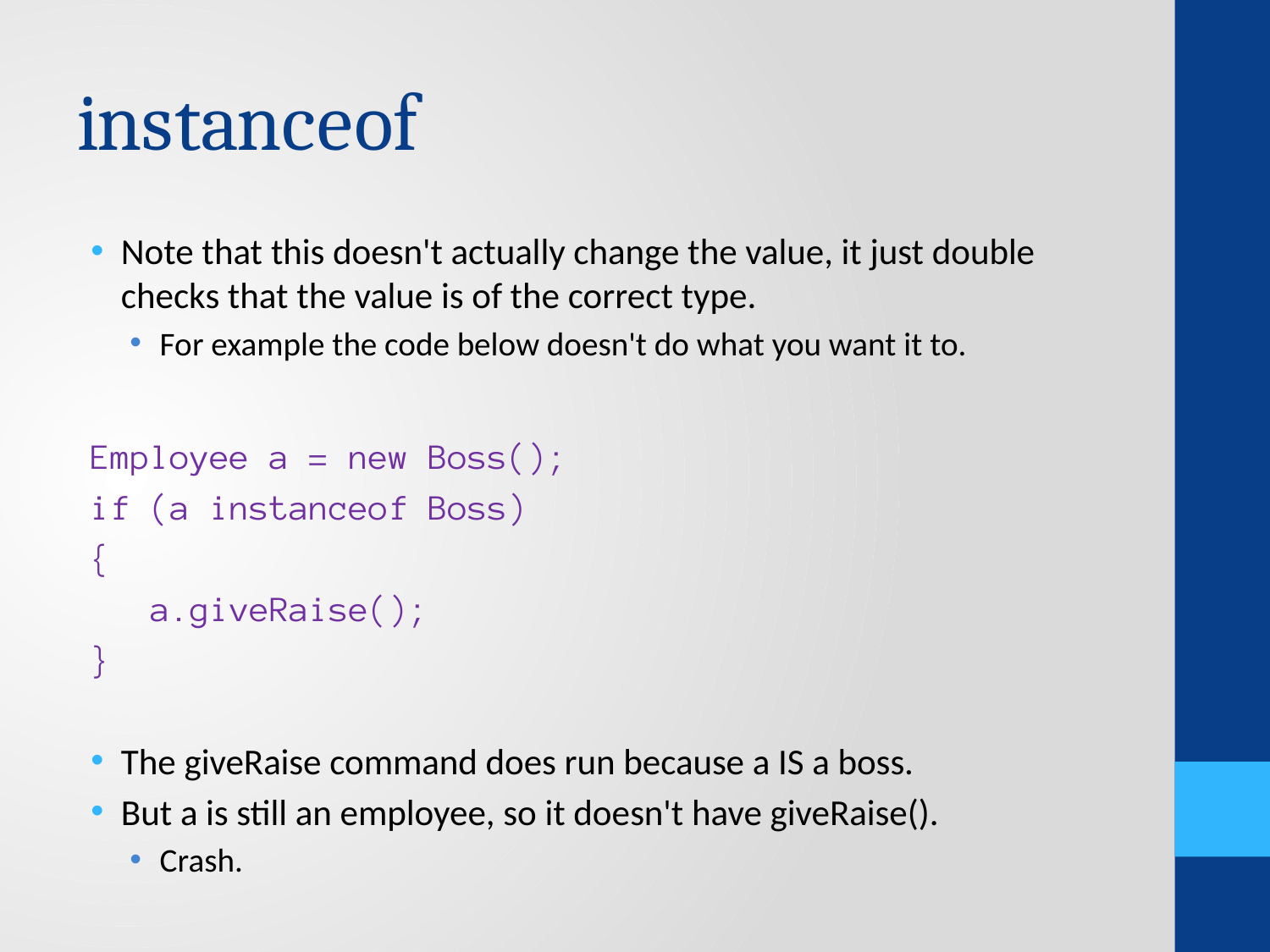

# instanceof
Note that this doesn't actually change the value, it just double checks that the value is of the correct type.
For example the code below doesn't do what you want it to.

Employee a = new Boss();
if (a instanceof Boss)
{
   a.giveRaise();
}

The giveRaise command does run because a IS a boss.
But a is still an employee, so it doesn't have giveRaise().
Crash.